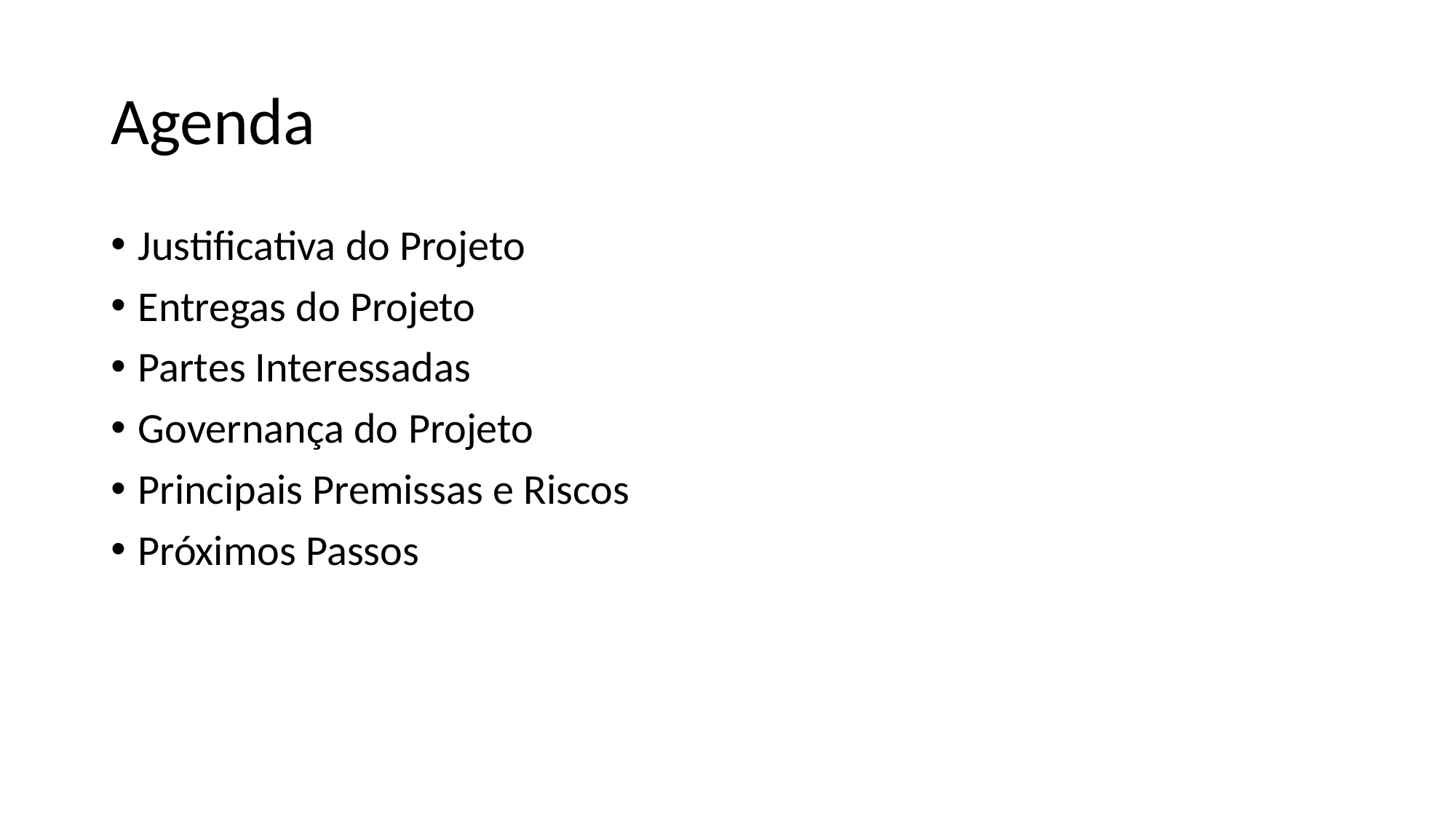

# Agenda
Justificativa do Projeto
Entregas do Projeto
Partes Interessadas
Governança do Projeto
Principais Premissas e Riscos
Próximos Passos